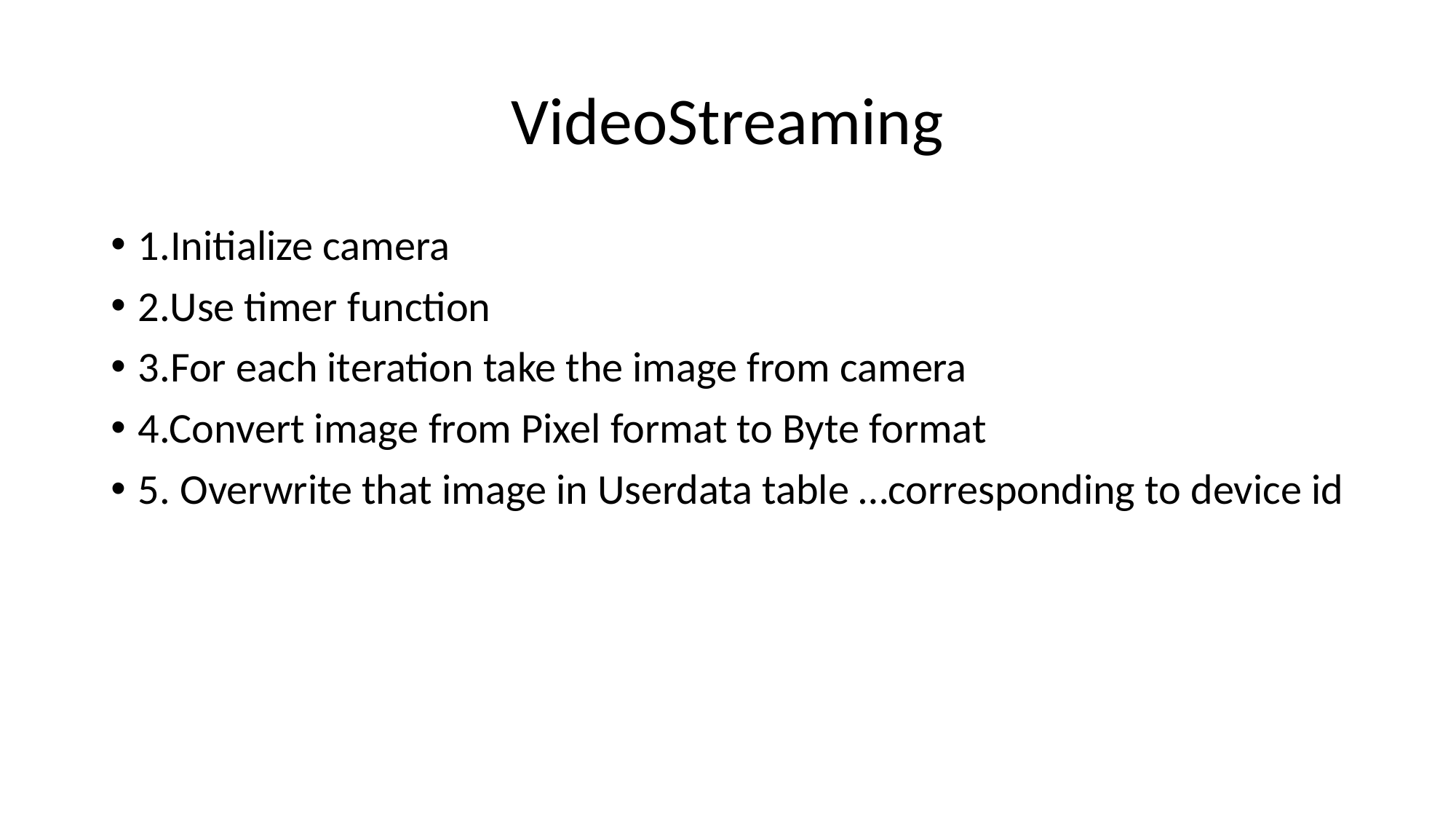

# VideoStreaming
1.Initialize camera
2.Use timer function
3.For each iteration take the image from camera
4.Convert image from Pixel format to Byte format
5. Overwrite that image in Userdata table …corresponding to device id